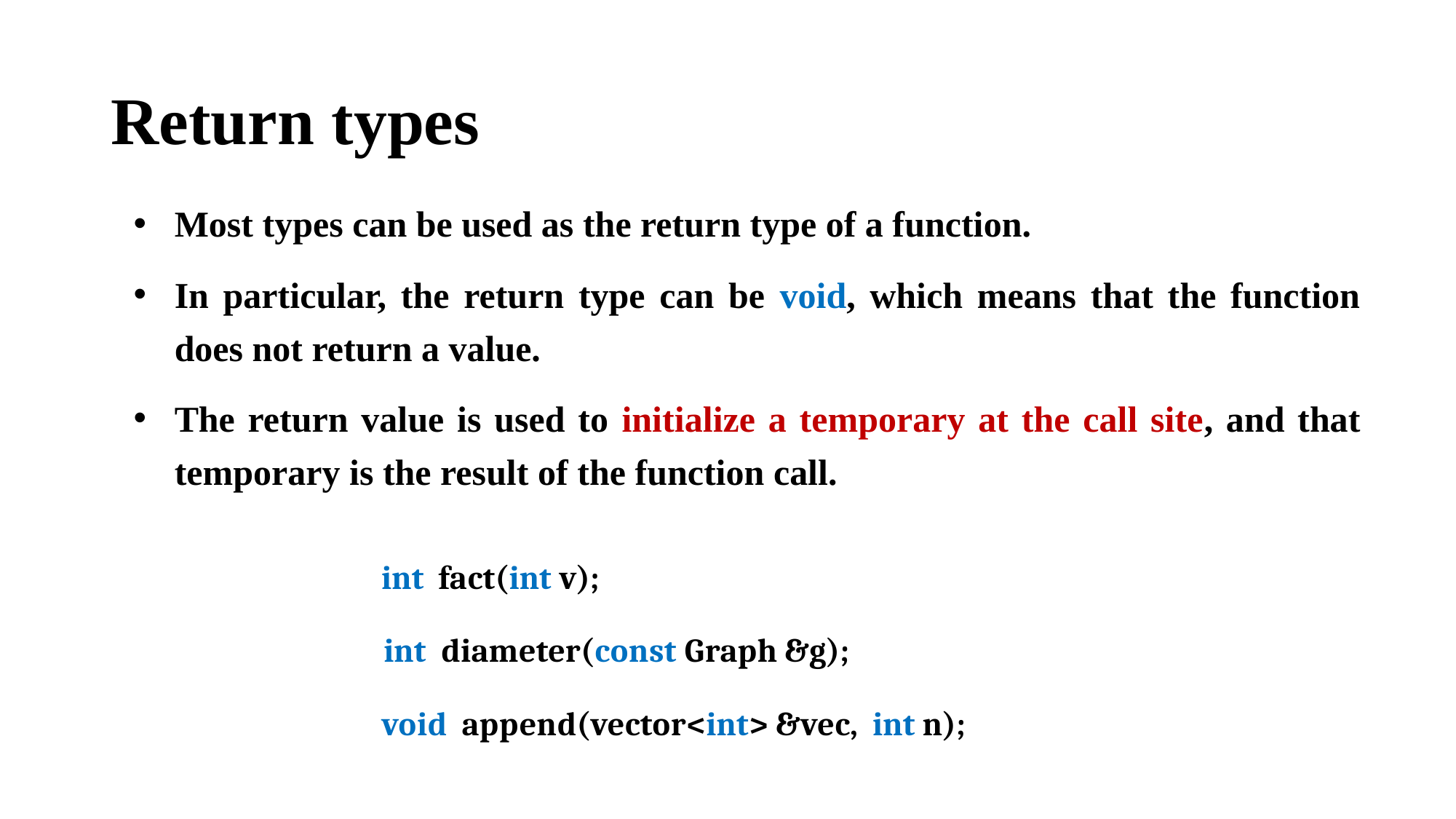

# Return types
Most types can be used as the return type of a function.
In particular, the return type can be void, which means that the function does not return a value.
The return value is used to initialize a temporary at the call site, and that temporary is the result of the function call.
int  fact(int v);
int  diameter(const Graph &g);
void  append(vector<int> &vec,  int n);